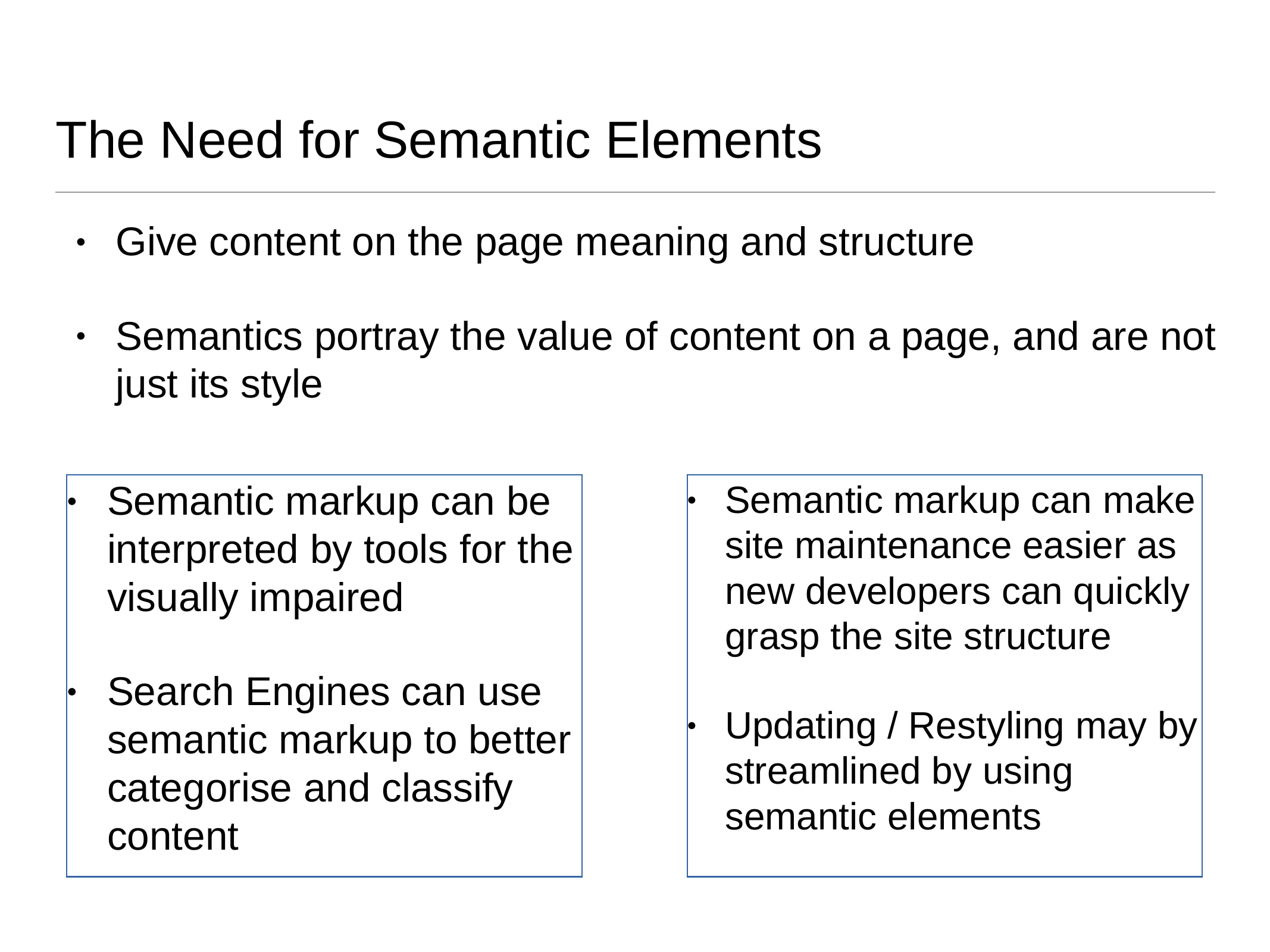

# The Need for Semantic Elements
Give content on the page meaning and structure
Semantics portray the value of content on a page, and are not just its style
Semantic markup can be interpreted by tools for the visually impaired
Search Engines can use semantic markup to better categorise and classify content
Semantic markup can make site maintenance easier as new developers can quickly grasp the site structure
Updating / Restyling may by streamlined by using semantic elements